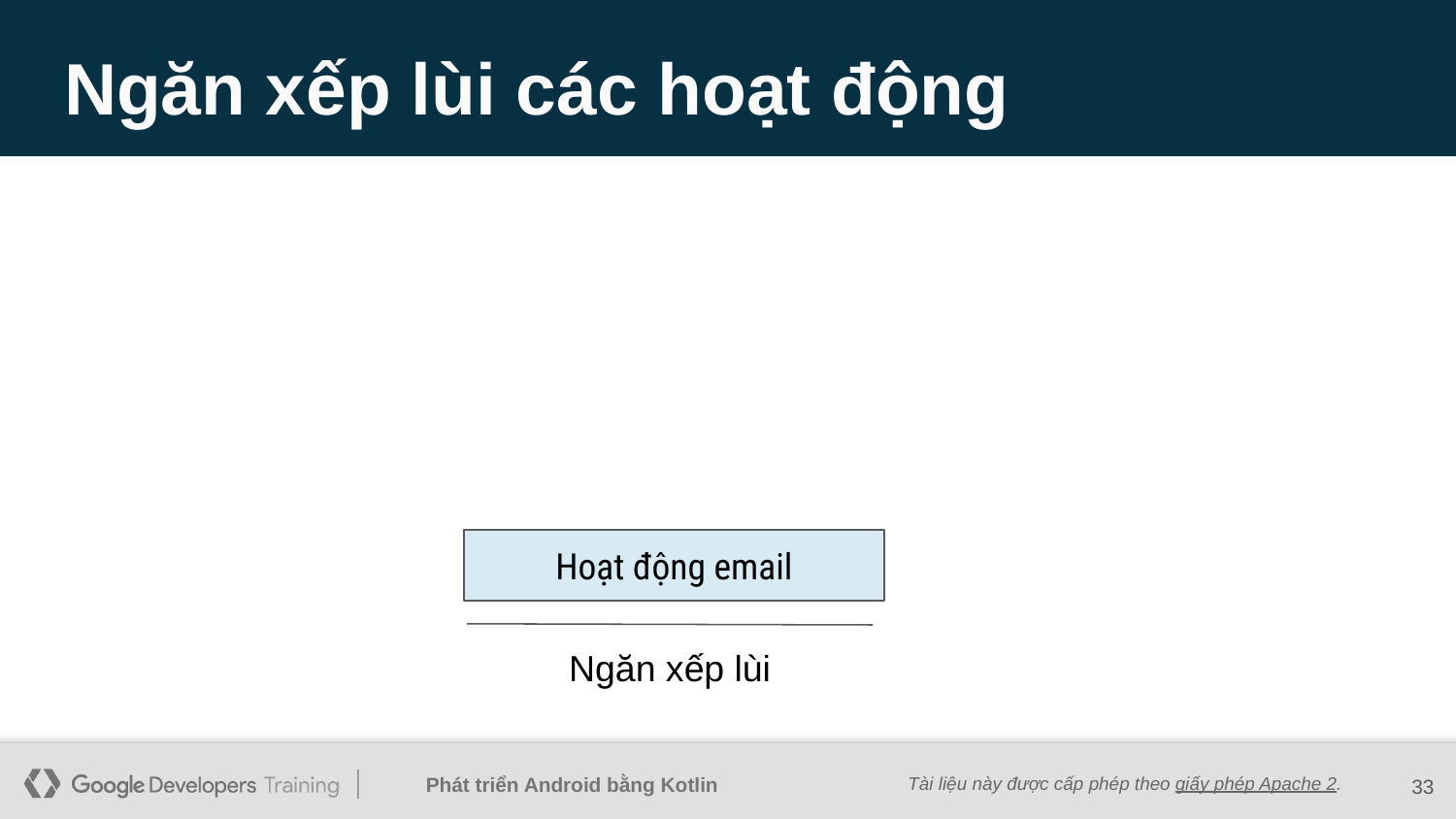

# Ngăn xếp lùi các hoạt động
Hoạt động email
Ngăn xếp lùi
33